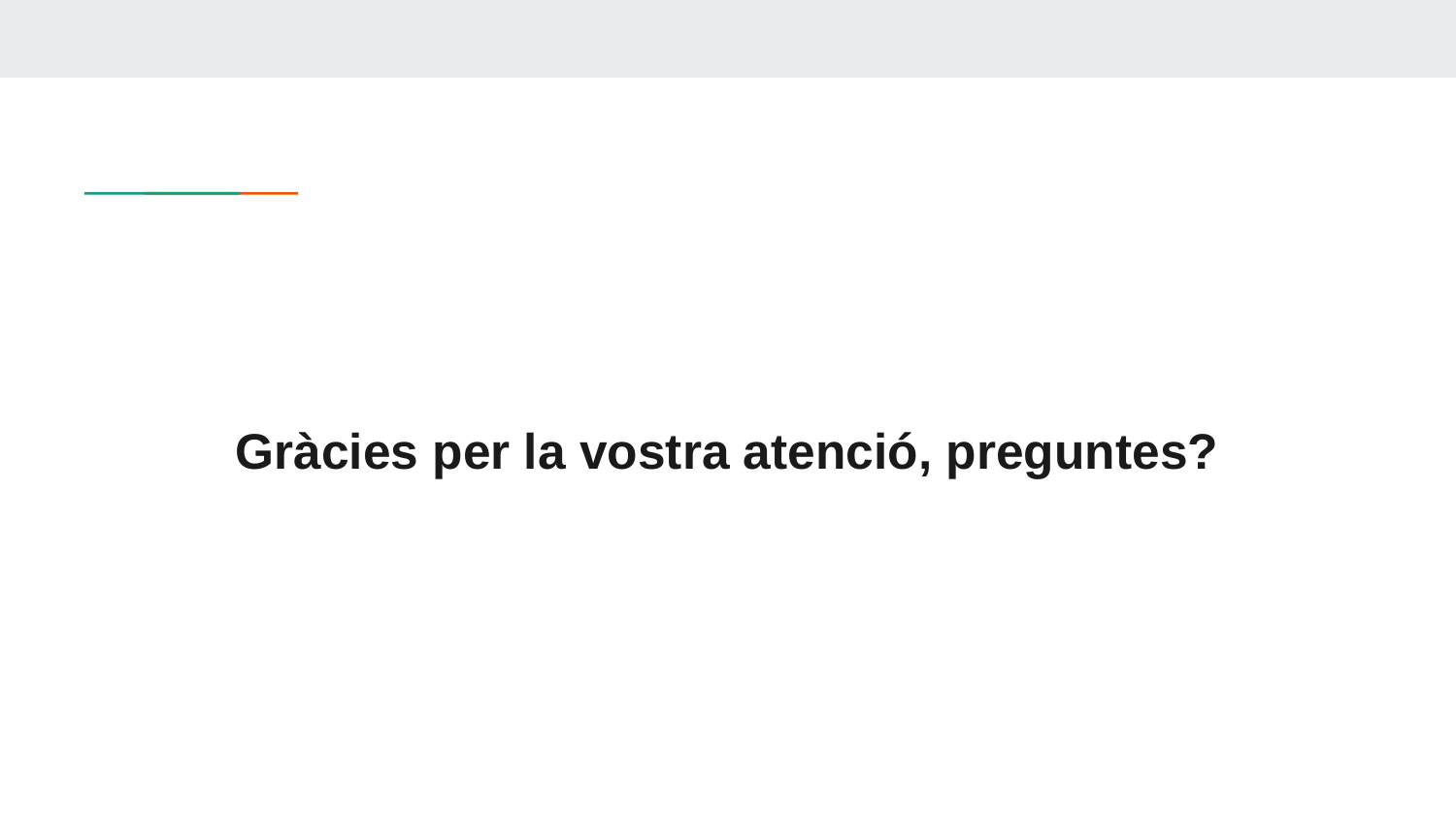

# Gràcies per la vostra atenció, preguntes?